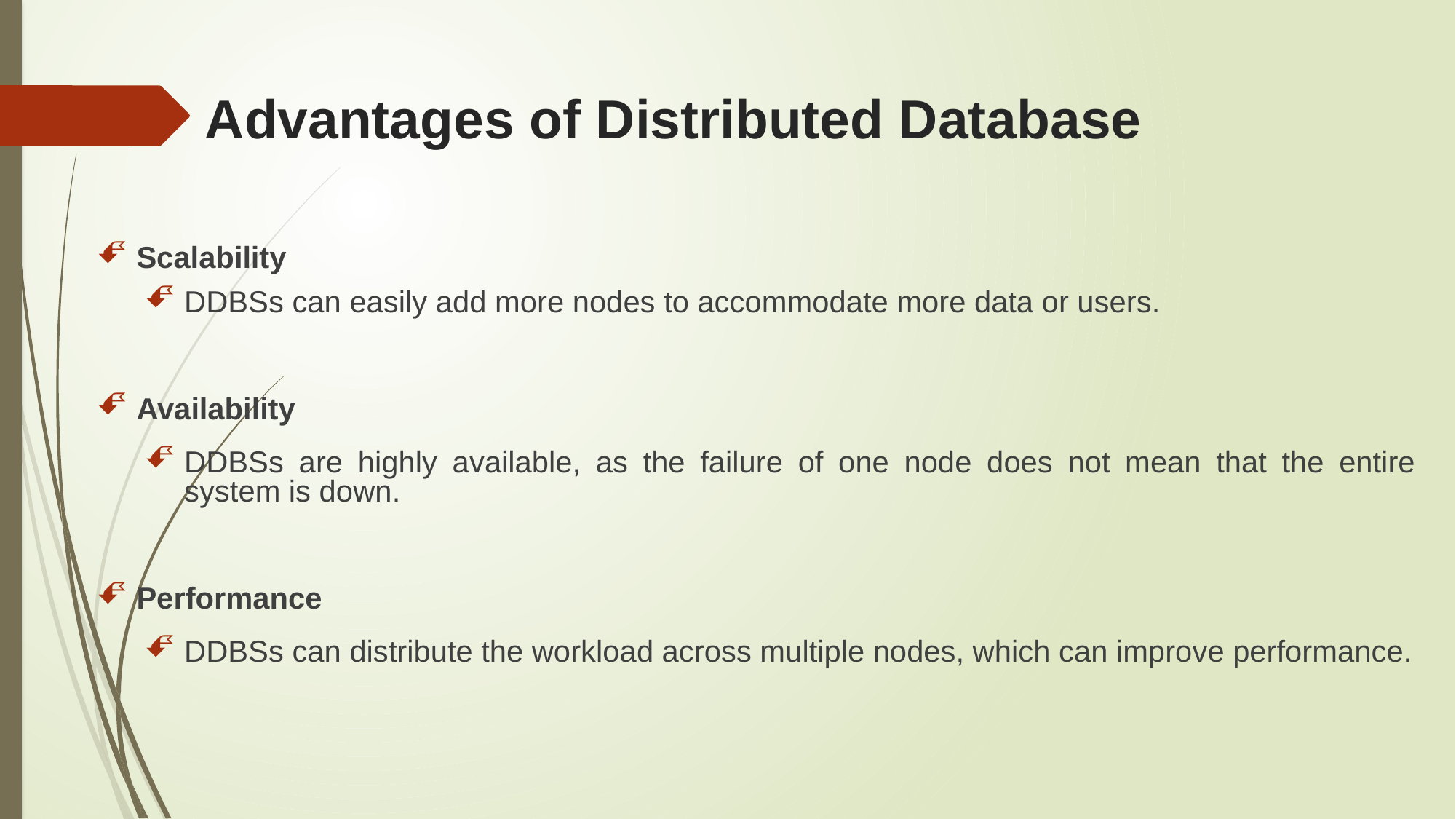

Advantages of Distributed Database
Scalability
DDBSs can easily add more nodes to accommodate more data or users.

Availability
DDBSs are highly available, as the failure of one node does not mean that the entire system is down.

Performance
DDBSs can distribute the workload across multiple nodes, which can improve performance.